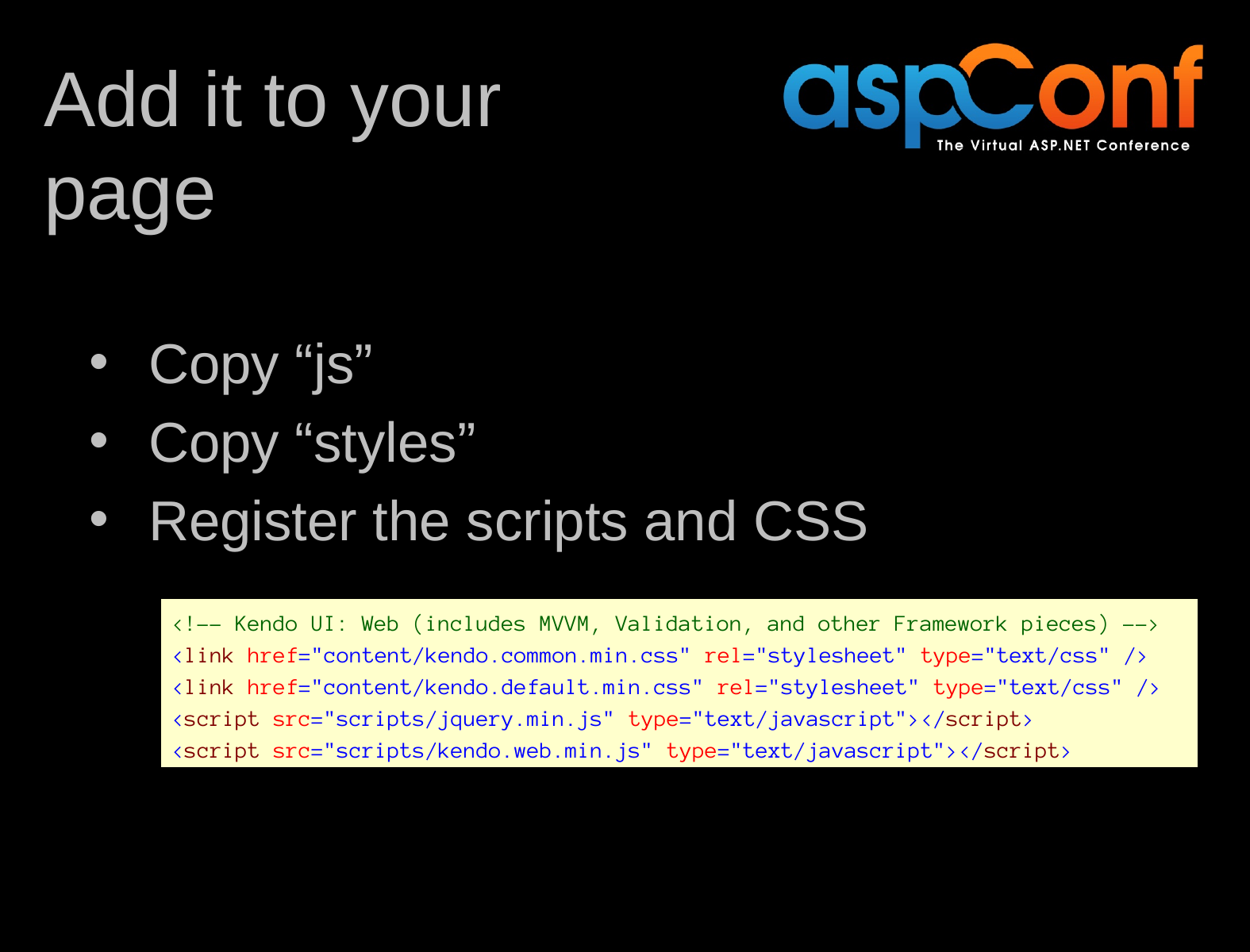

# Add it to your page
Copy “js”
Copy “styles”
Register the scripts and CSS
<!-- Kendo UI: Web (includes MVVM, Validation, and other Framework pieces) -->
<link href="content/kendo.common.min.css" rel="stylesheet" type="text/css" />
<link href="content/kendo.default.min.css" rel="stylesheet" type="text/css" />
<script src="scripts/jquery.min.js" type="text/javascript"></script>
<script src="scripts/kendo.web.min.js" type="text/javascript"></script>